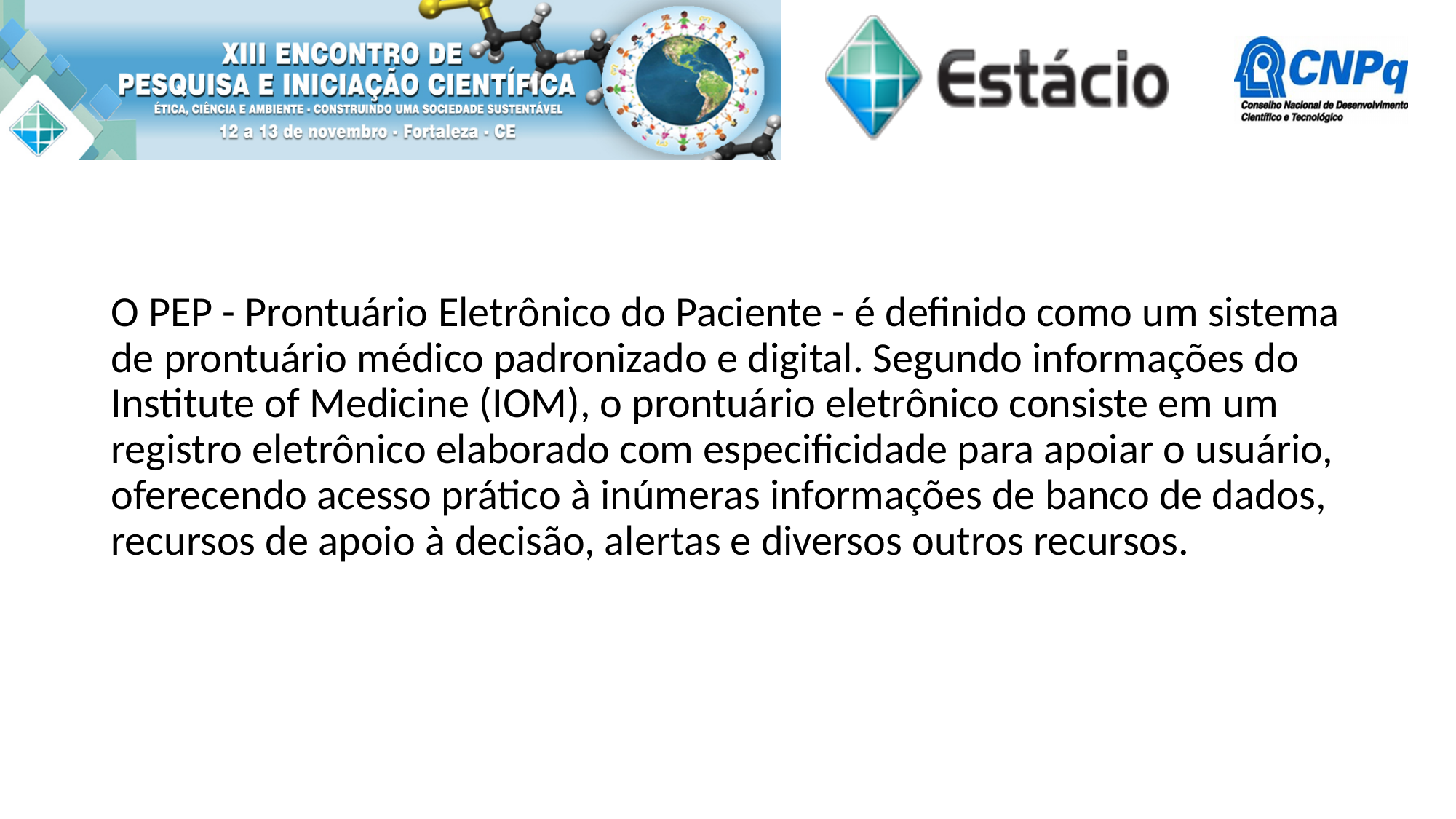

#

O PEP - Prontuário Eletrônico do Paciente - é definido como um sistema de prontuário médico padronizado e digital. Segundo informações do Institute of Medicine (IOM), o prontuário eletrônico consiste em um registro eletrônico elaborado com especificidade para apoiar o usuário, oferecendo acesso prático à inúmeras informações de banco de dados, recursos de apoio à decisão, alertas e diversos outros recursos.